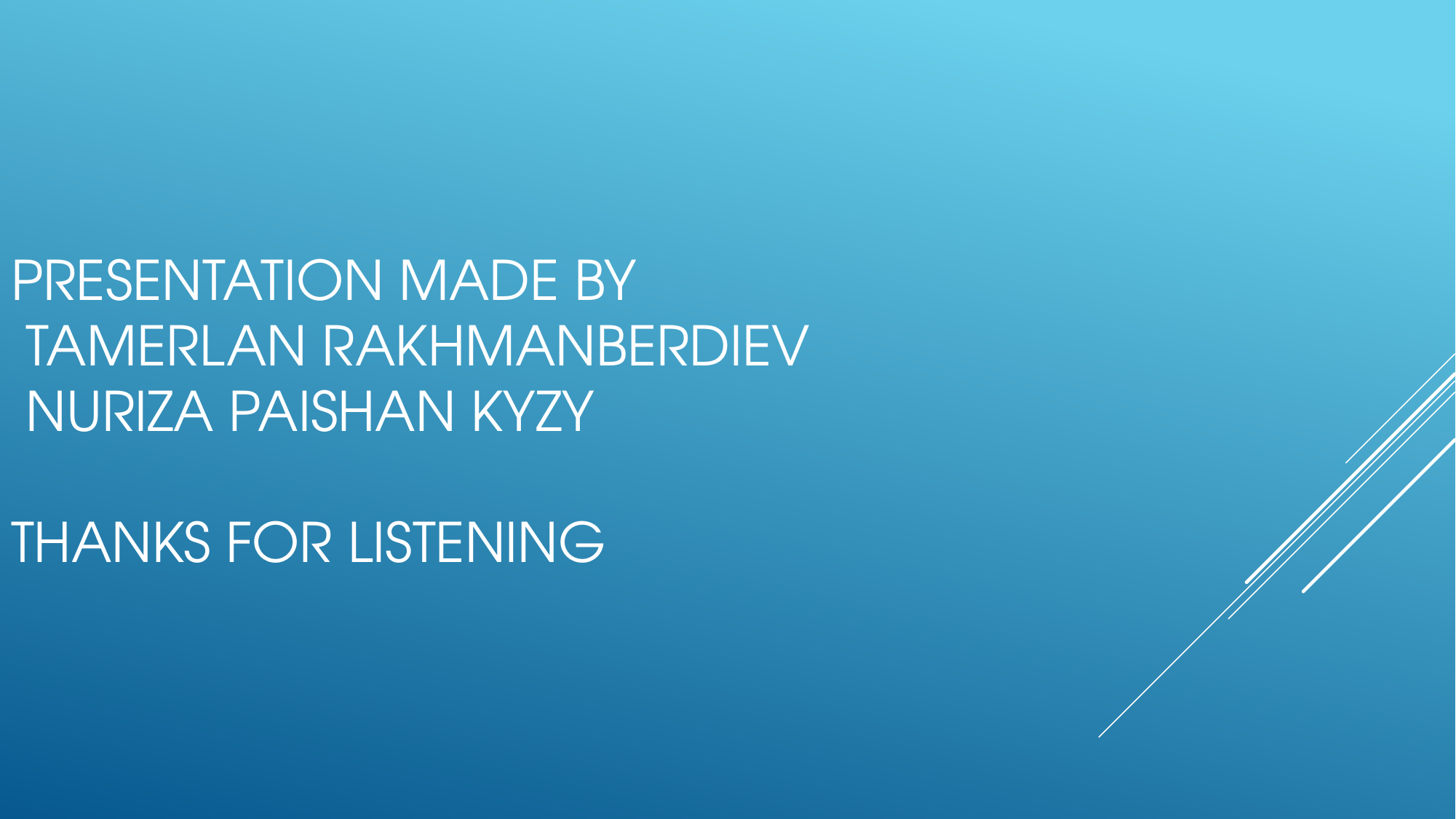

# Presentation made by Tamerlan Rakhmanberdiev Nuriza paishan kyzy thanks for listening